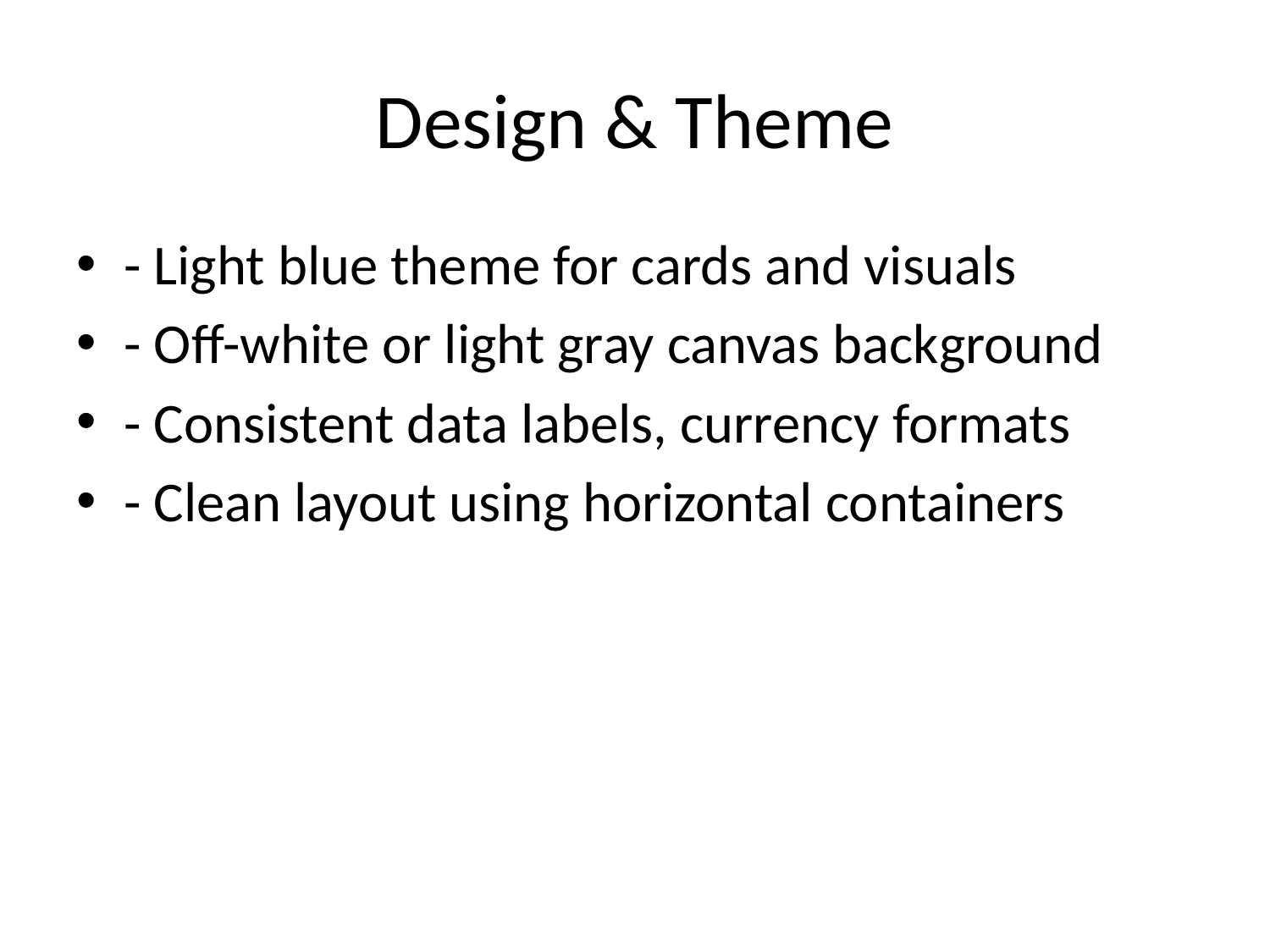

# Design & Theme
- Light blue theme for cards and visuals
- Off-white or light gray canvas background
- Consistent data labels, currency formats
- Clean layout using horizontal containers